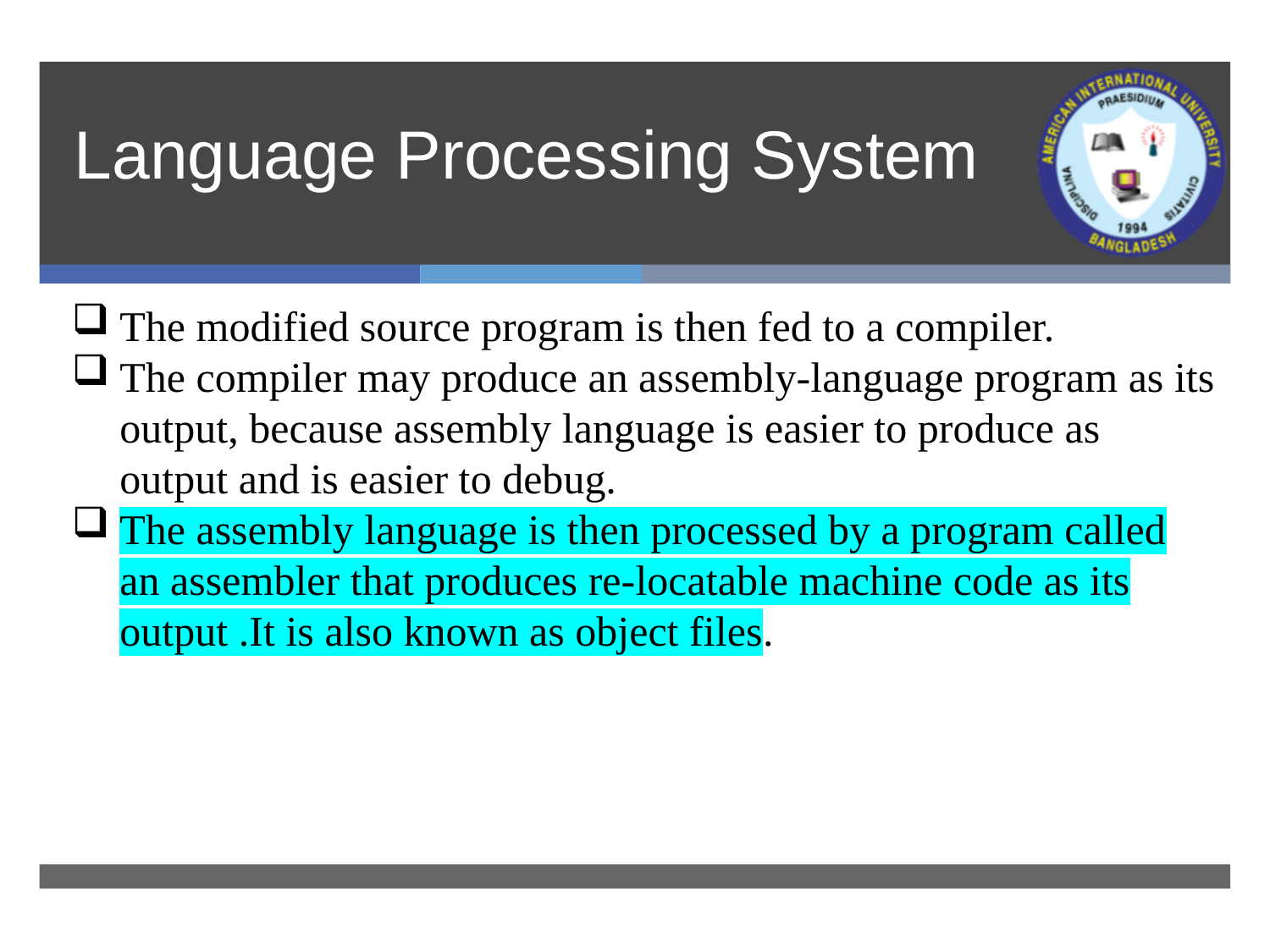

# Language Processing System

The modified source program is then fed to a compiler.
The compiler may produce an assembly-language program as its output, because assembly language is easier to produce as
output and is easier to debug.
The assembly language is then processed by a program called
an assembler that produces re-locatable machine code as its
output .It is also known as object files.